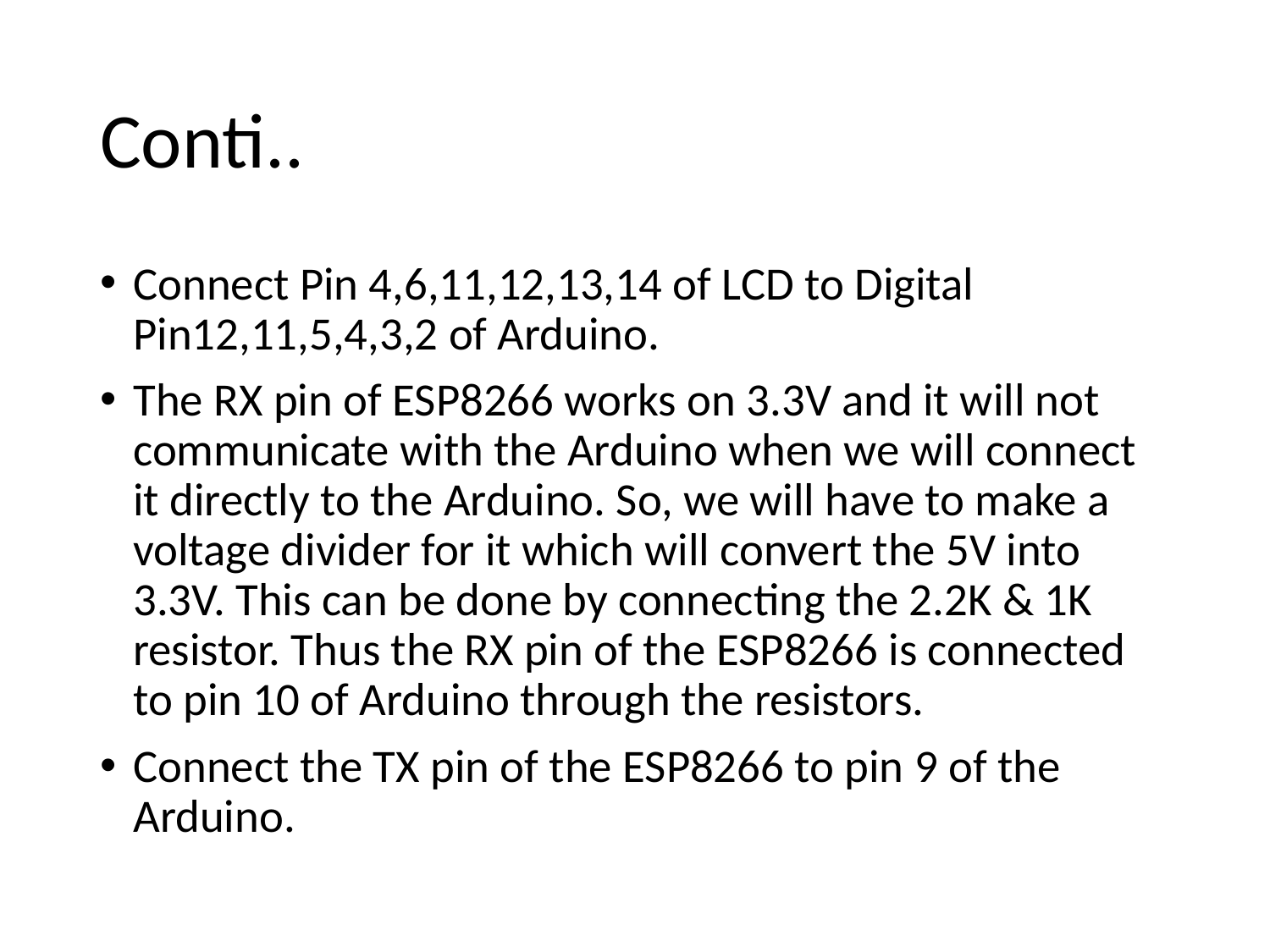

# Conti..
Connect Pin 4,6,11,12,13,14 of LCD to Digital Pin12,11,5,4,3,2 of Arduino.
The RX pin of ESP8266 works on 3.3V and it will not communicate with the Arduino when we will connect it directly to the Arduino. So, we will have to make a voltage divider for it which will convert the 5V into 3.3V. This can be done by connecting the 2.2K & 1K resistor. Thus the RX pin of the ESP8266 is connected to pin 10 of Arduino through the resistors.
Connect the TX pin of the ESP8266 to pin 9 of the Arduino.